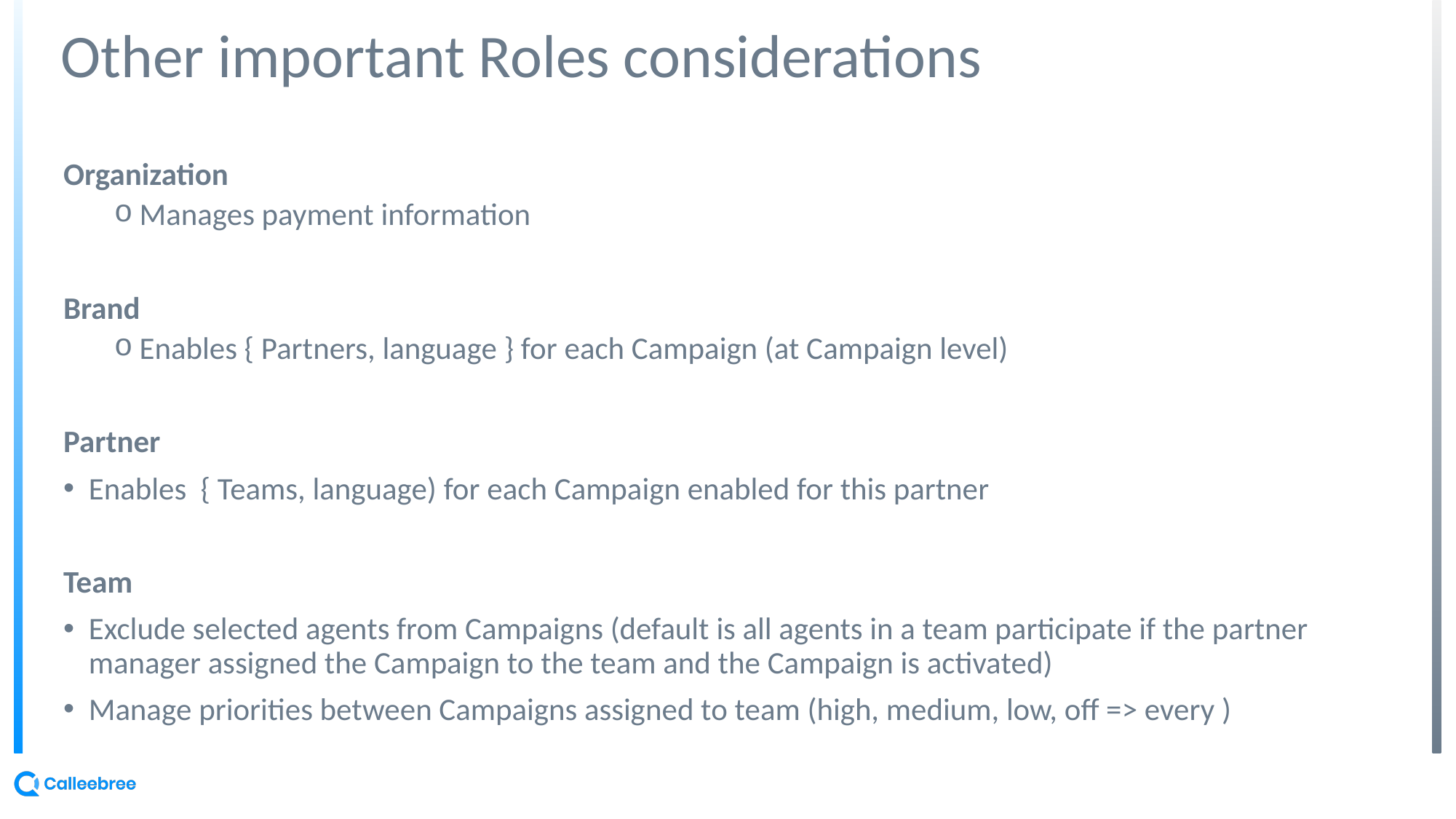

# Other important Roles considerations

Organization
Manages payment information

Brand
Enables { Partners, language } for each Campaign (at Campaign level)

Partner
Enables  { Teams, language) for each Campaign enabled for this partner

Team
Exclude selected agents from Campaigns (default is all agents in a team participate if the partner manager assigned the Campaign to the team and the Campaign is activated)
Manage priorities between Campaigns assigned to team (high, medium, low, off => every )